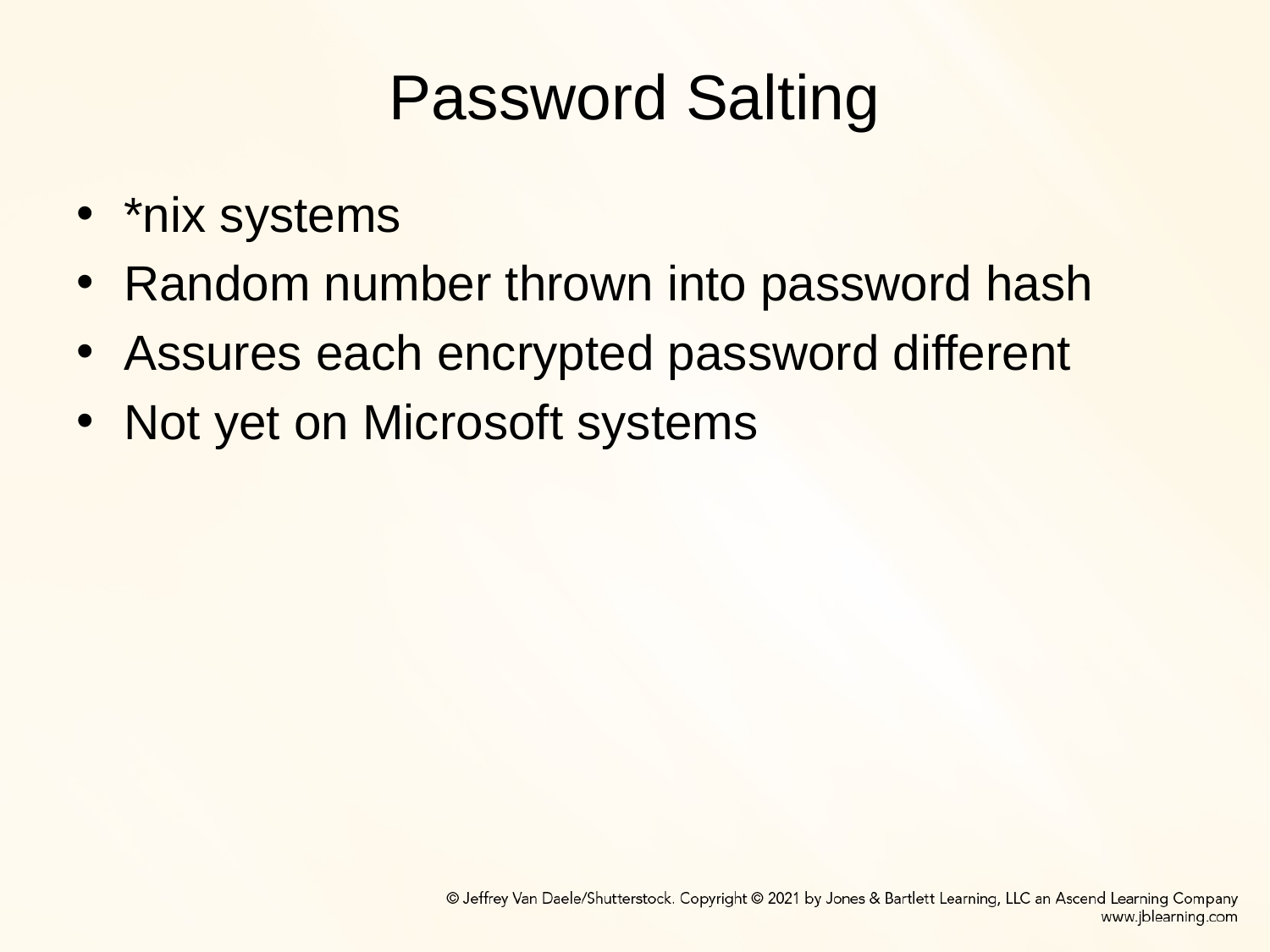

# Password Salting
*nix systems
Random number thrown into password hash
Assures each encrypted password different
Not yet on Microsoft systems